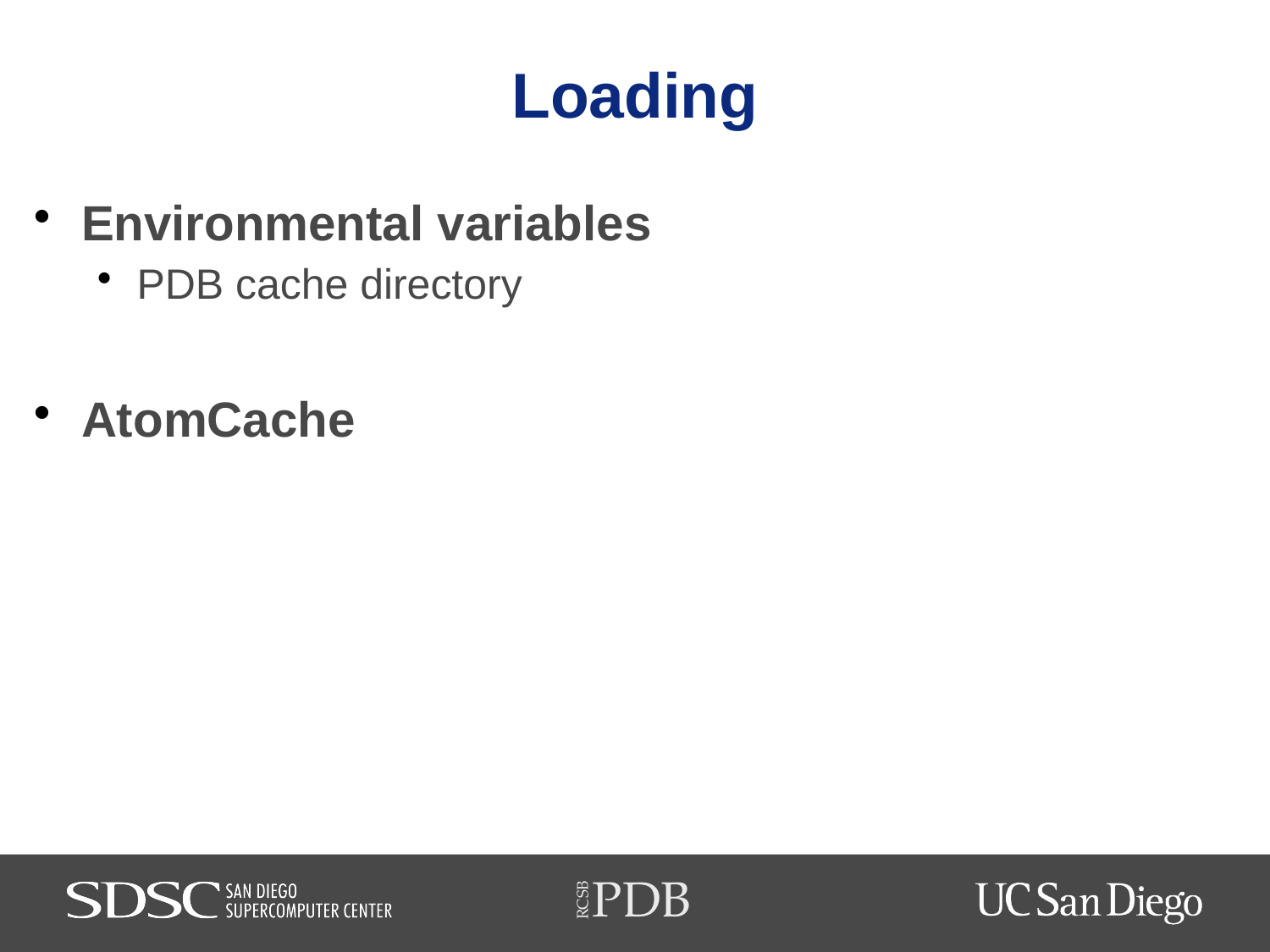

# Loading
Environmental variables
PDB cache directory

AtomCache